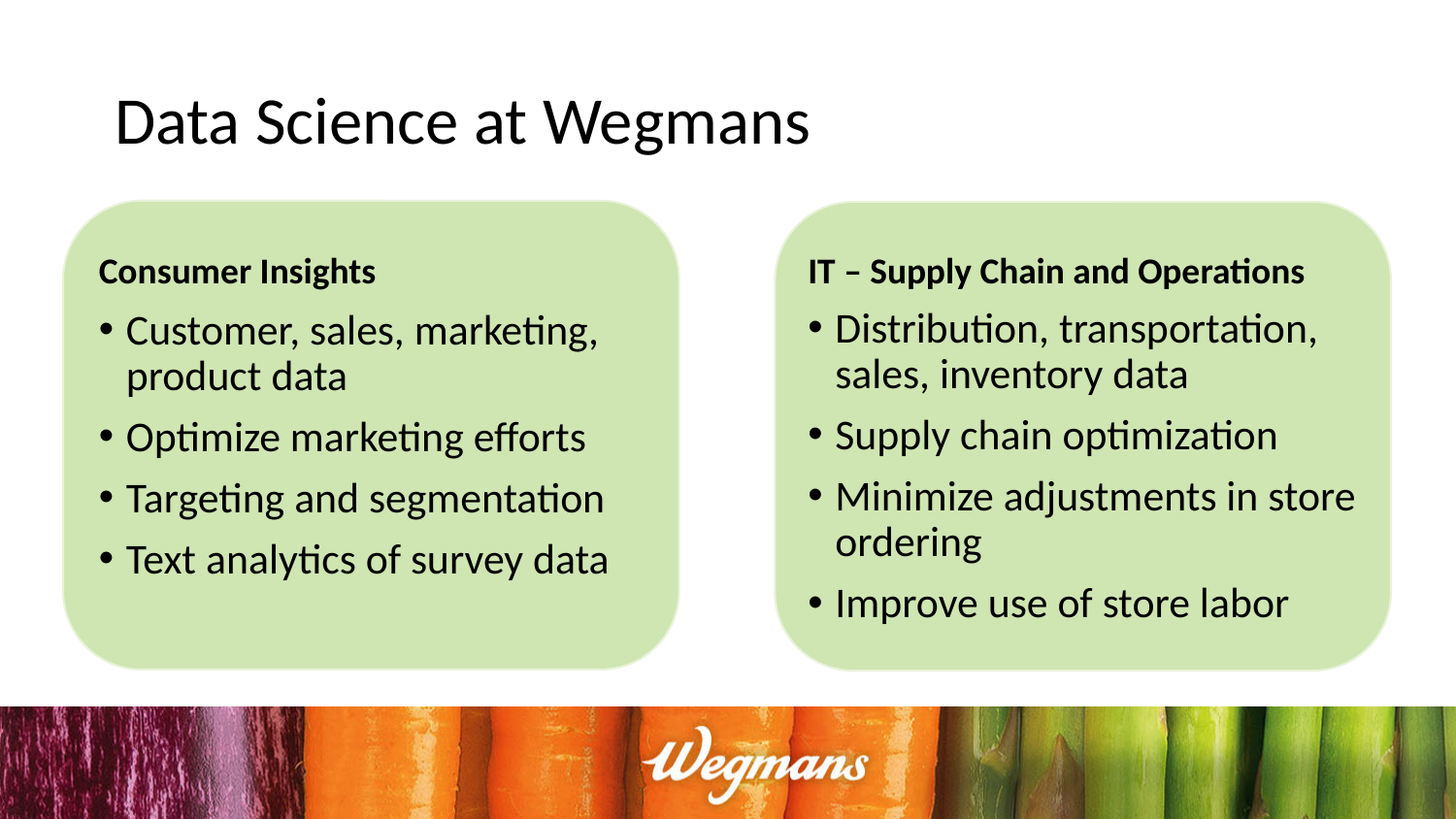

# Data Science at Wegmans

Consumer Insights
IT – Supply Chain and Operations

Distribution, transportation, sales, inventory data
Supply chain optimization
Minimize adjustments in store ordering
Improve use of store labor
Customer, sales, marketing, product data
Optimize marketing efforts
Targeting and segmentation
Text analytics of survey data